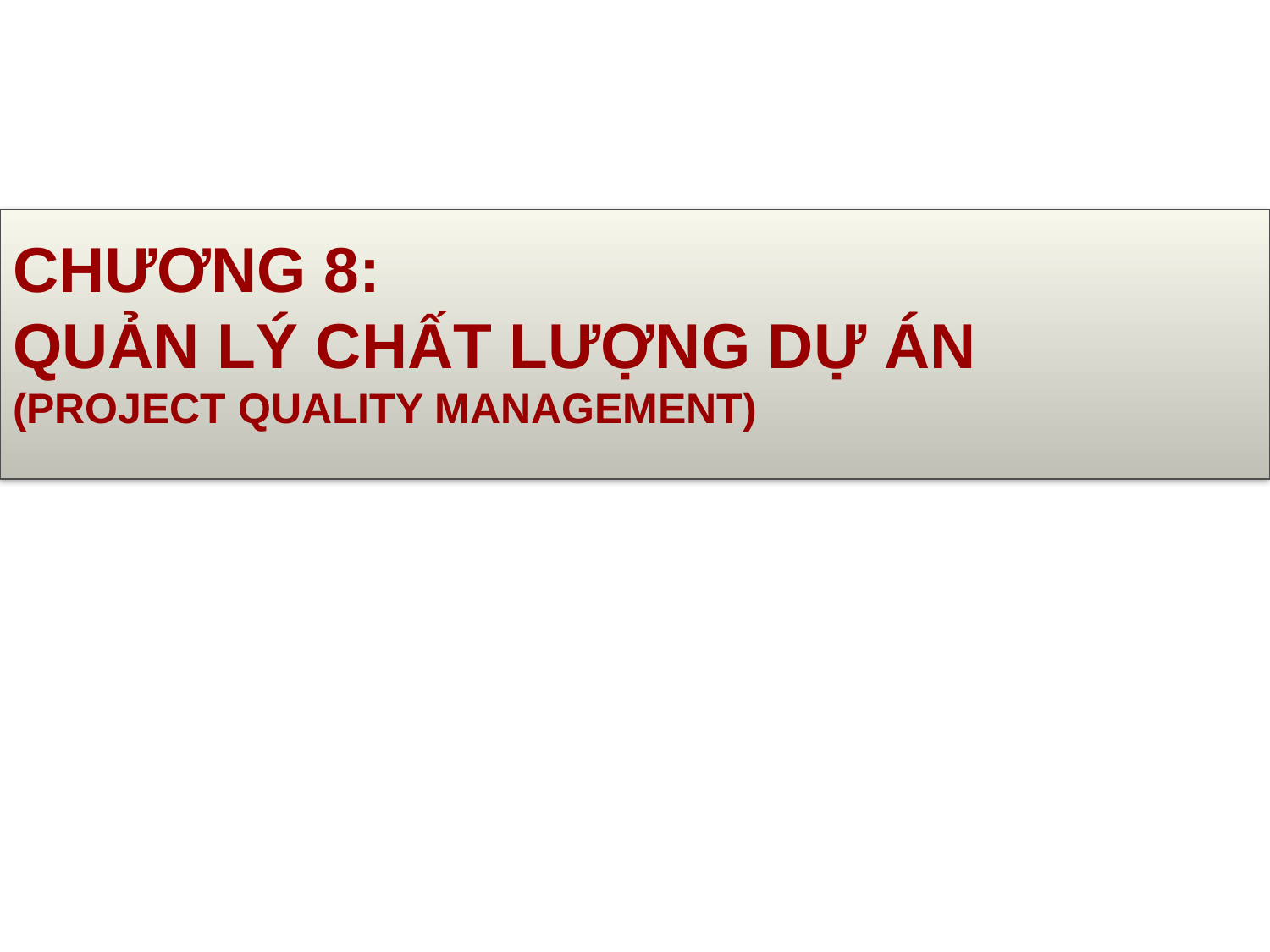

# CHƯƠNG 8: QUẢN LÝ CHẤT LƯỢNG DỰ ÁN (PROJECT QUALITY MANAGEMENT)